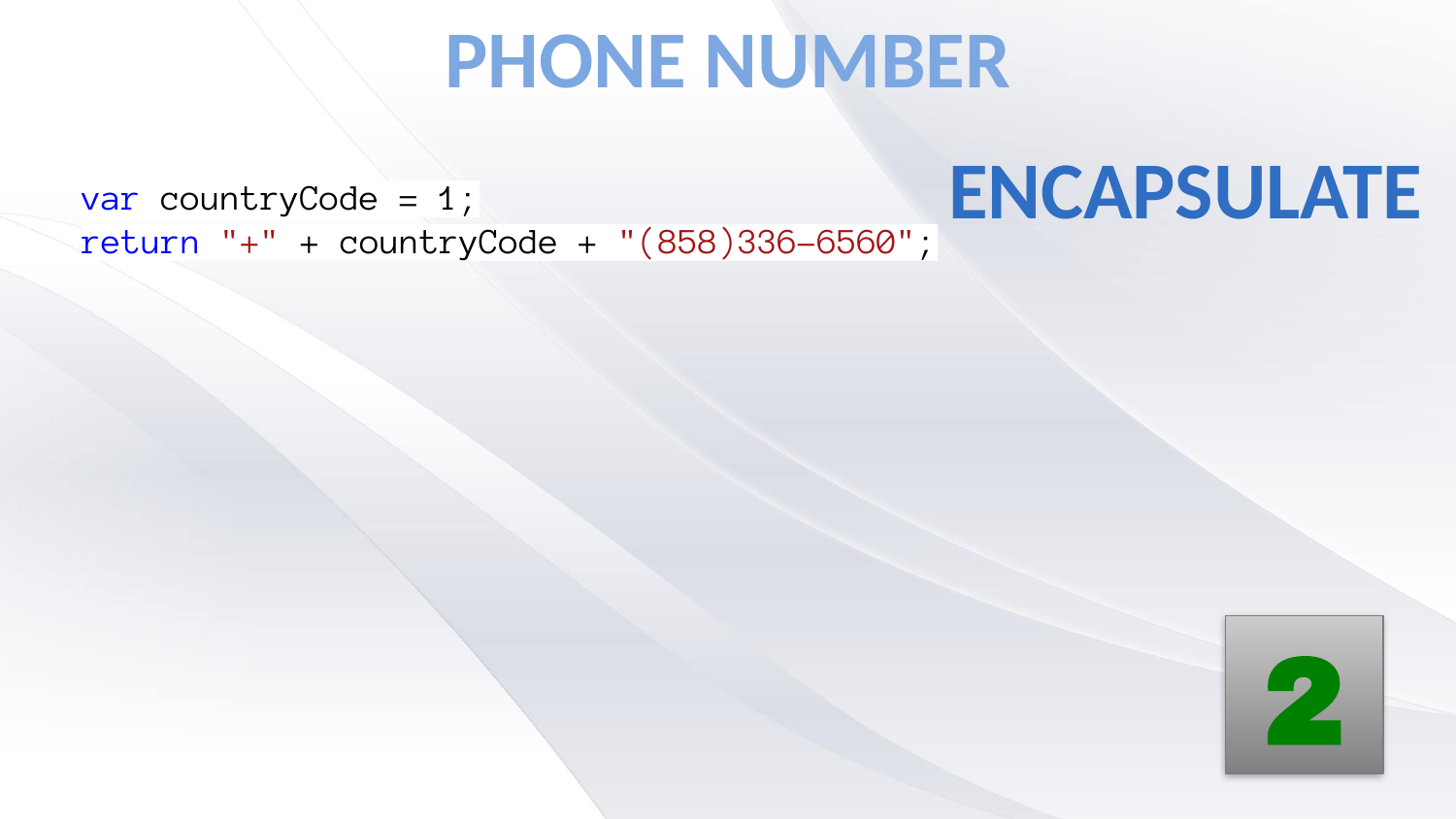

# Phone Number
Encapsulate
var countryCode = 1;
return "+" + countryCode + "(858)336-6560";
2